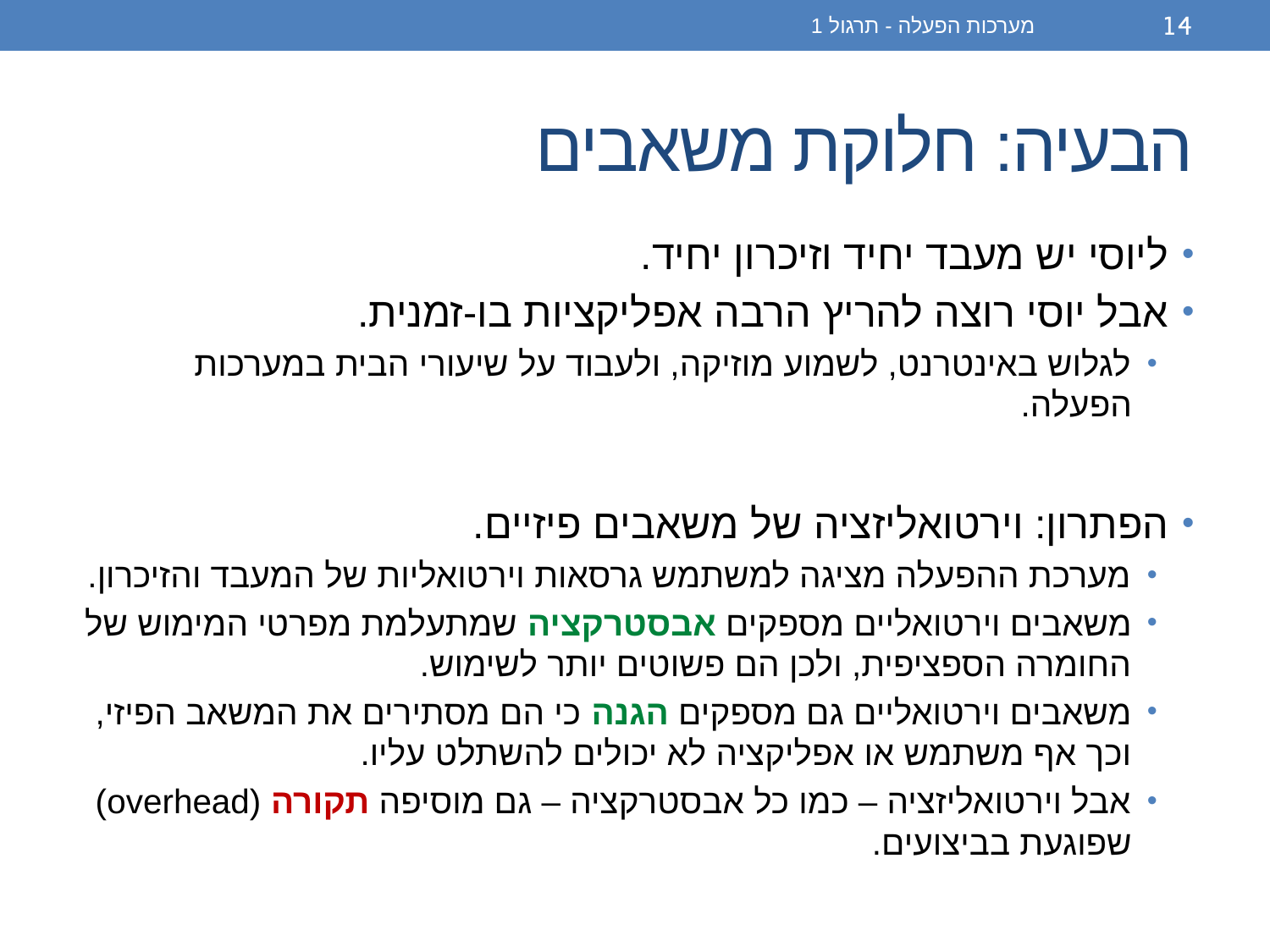

מערכות הפעלה - תרגול 1
14
# הבעיה: חלוקת משאבים
ליוסי יש מעבד יחיד וזיכרון יחיד.
אבל יוסי רוצה להריץ הרבה אפליקציות בו-זמנית.
לגלוש באינטרנט, לשמוע מוזיקה, ולעבוד על שיעורי הבית במערכות הפעלה.

הפתרון: וירטואליזציה של משאבים פיזיים.
מערכת ההפעלה מציגה למשתמש גרסאות וירטואליות של המעבד והזיכרון.
משאבים וירטואליים מספקים אבסטרקציה שמתעלמת מפרטי המימוש של החומרה הספציפית, ולכן הם פשוטים יותר לשימוש.
משאבים וירטואליים גם מספקים הגנה כי הם מסתירים את המשאב הפיזי, וכך אף משתמש או אפליקציה לא יכולים להשתלט עליו.
אבל וירטואליזציה – כמו כל אבסטרקציה – גם מוסיפה תקורה (overhead) שפוגעת בביצועים.